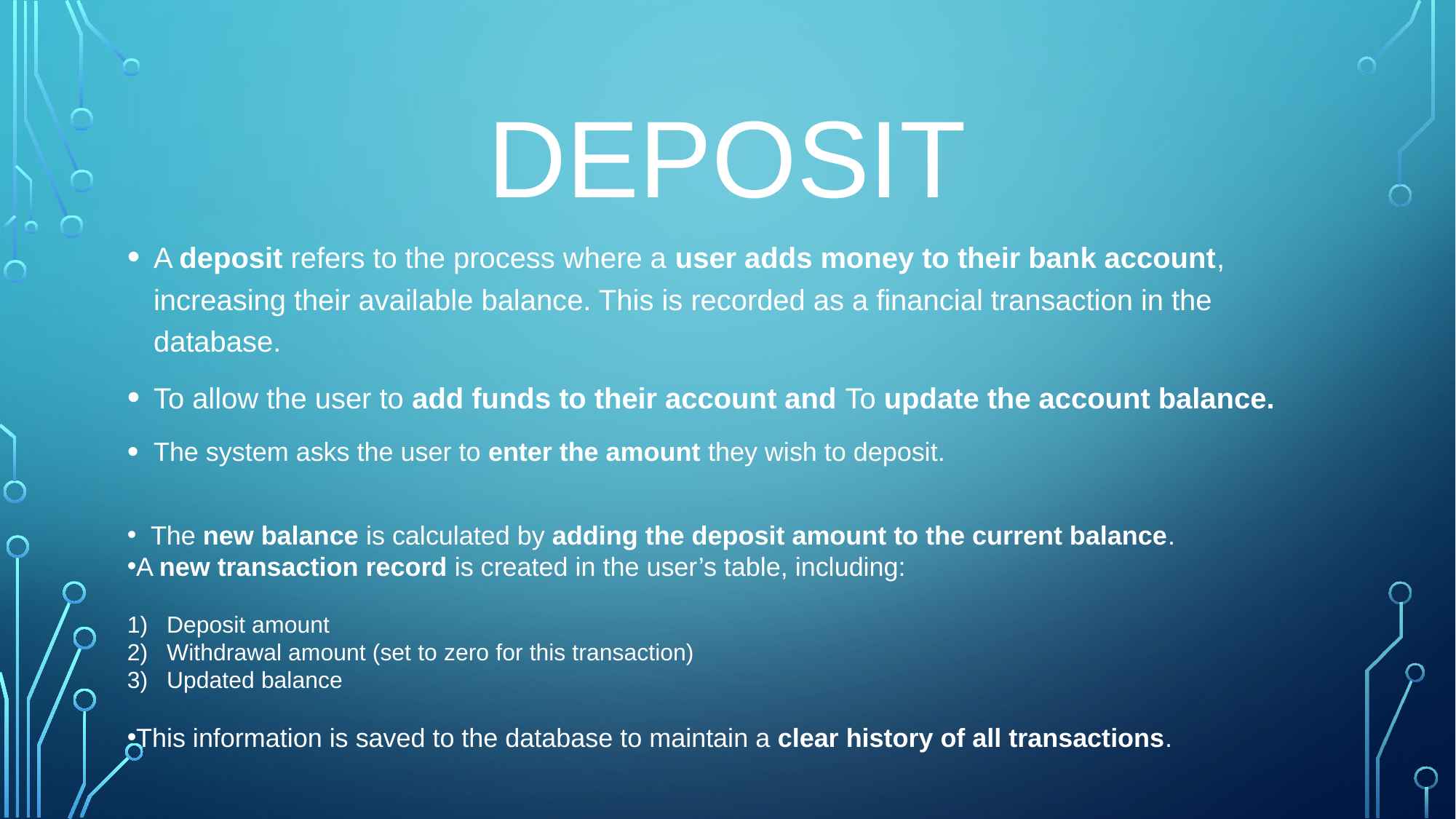

# deposit
A deposit refers to the process where a user adds money to their bank account, increasing their available balance. This is recorded as a financial transaction in the database.
To allow the user to add funds to their account and To update the account balance.
The system asks the user to enter the amount they wish to deposit.

  The new balance is calculated by adding the deposit amount to the current balance.
A new transaction record is created in the user’s table, including:

Deposit amount
Withdrawal amount (set to zero for this transaction)
Updated balance

This information is saved to the database to maintain a clear history of all transactions.